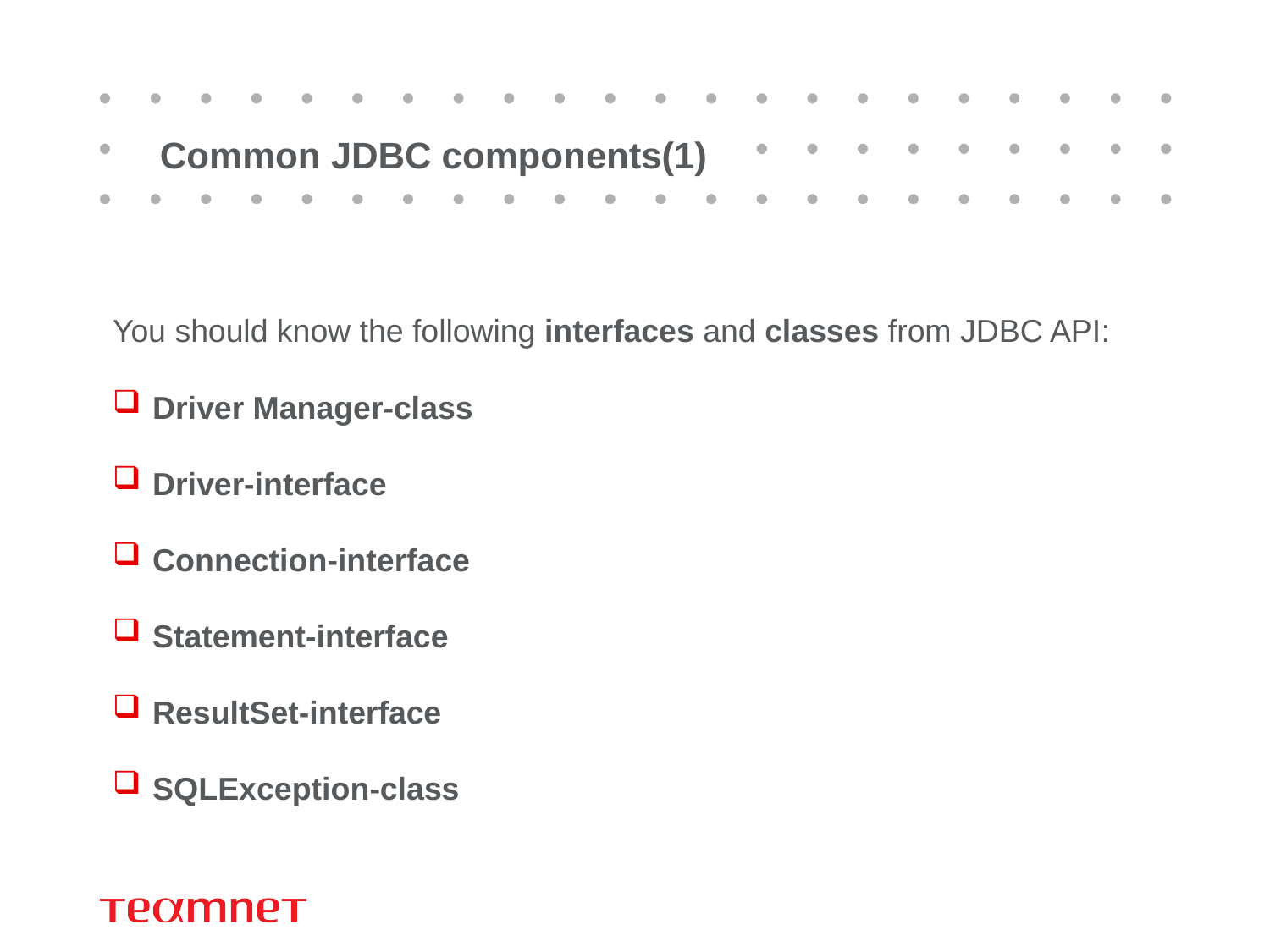

# Common JDBC components(1)

You should know the following interfaces and classes from JDBC API:

Driver Manager-class

Driver-interface

Connection-interface

Statement-interface

ResultSet-interface

SQLException-class